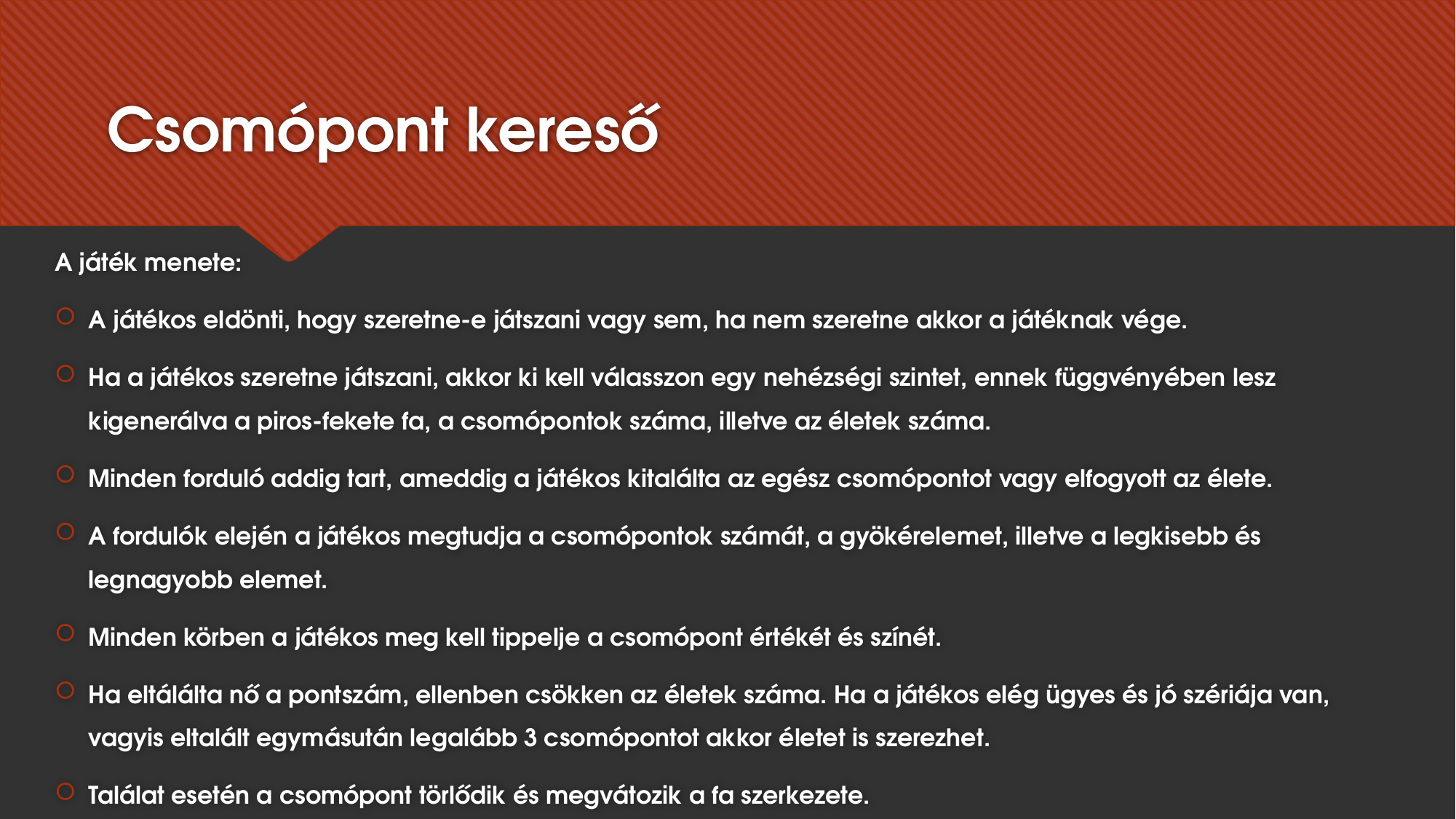

# Csomópont kereső
A játék menete:
A játékos eldönti, hogy szeretne-e játszani vagy sem, ha nem szeretne akkor a játéknak vége.
Ha a játékos szeretne játszani, akkor ki kell válasszon egy nehézségi szintet, ennek függvényében lesz kigenerálva a piros-fekete fa, a csomópontok száma, illetve az életek száma.
Minden forduló addig tart, ameddig a játékos kitalálta az egész csomópontot vagy elfogyott az élete.
A fordulók elején a játékos megtudja a csomópontok számát, a gyökérelemet, illetve a legkisebb és legnagyobb elemet.
Minden körben a játékos meg kell tippelje a csomópont értékét és színét.
Ha eltálálta nő a pontszám, ellenben csökken az életek száma. Ha a játékos elég ügyes és jó szériája van, vagyis eltalált egymásután legalább 3 csomópontot akkor életet is szerezhet.
Találat esetén a csomópont törlődik és megvátozik a fa szerkezete.